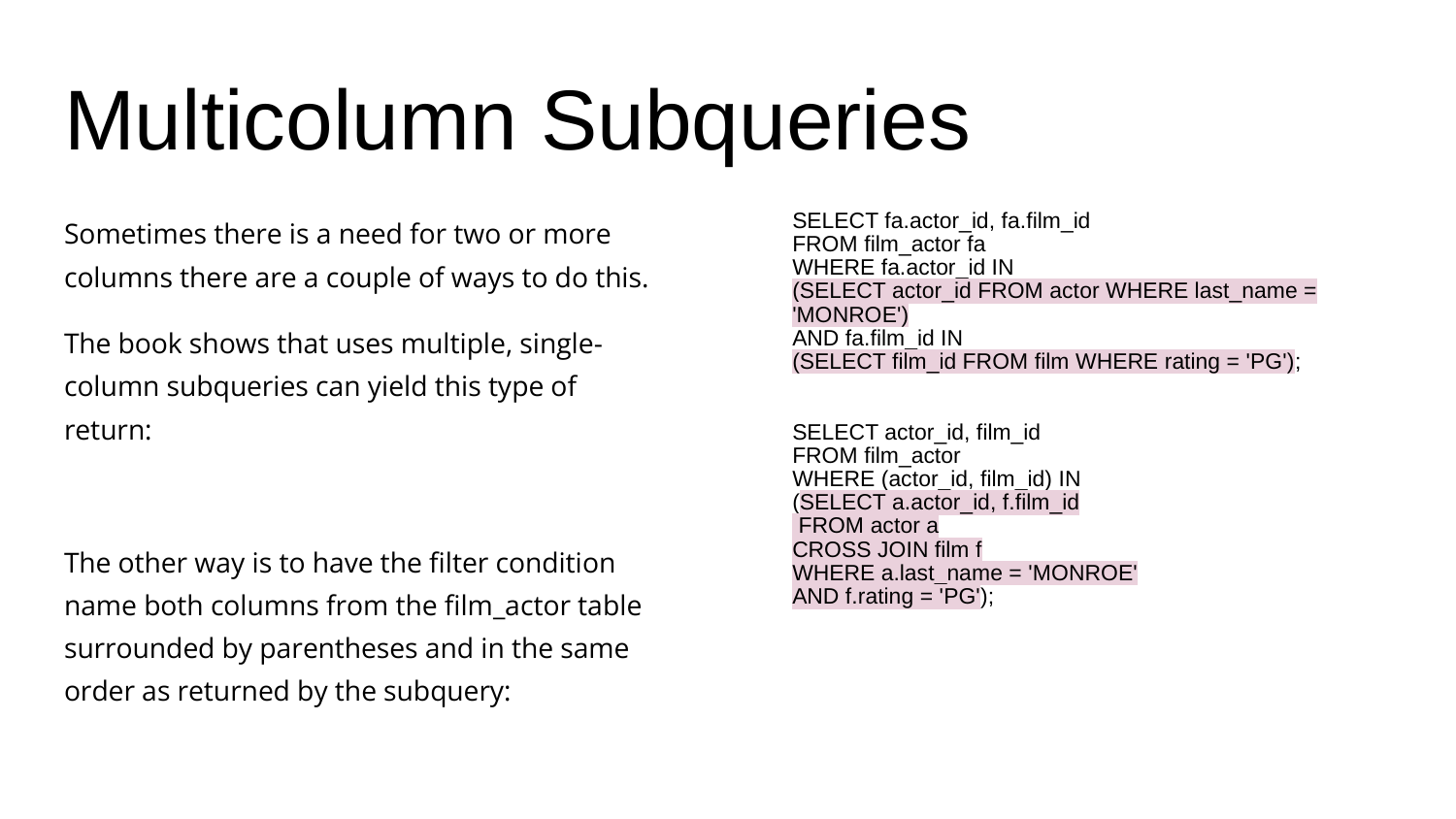

# Multicolumn Subqueries
Sometimes there is a need for two or more columns there are a couple of ways to do this.
The book shows that uses multiple, single-column subqueries can yield this type of return:

The other way is to have the filter condition name both columns from the film_actor table surrounded by parentheses and in the same order as returned by the subquery:
SELECT fa.actor_id, fa.film_id
FROM film_actor fa
WHERE fa.actor_id IN
(SELECT actor_id FROM actor WHERE last_name = 'MONROE')
AND fa.film_id IN
(SELECT film_id FROM film WHERE rating = 'PG');

SELECT actor_id, film_id
FROM film_actor
WHERE (actor_id, film_id) IN
(SELECT a.actor_id, f.film_id
 FROM actor a
CROSS JOIN film f
WHERE a.last_name = 'MONROE'
AND f.rating = 'PG');